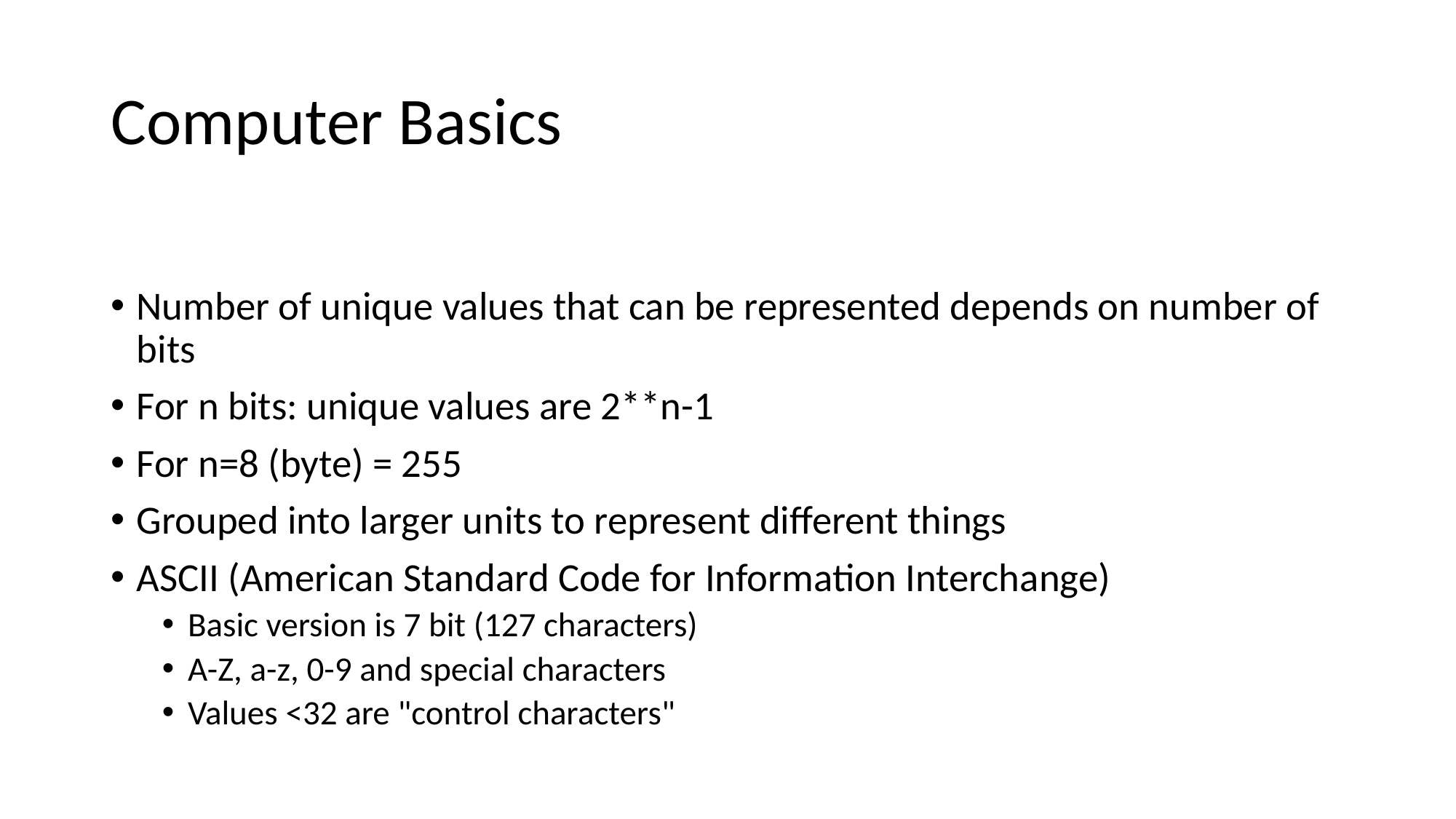

# Computer Basics

Number of unique values that can be represented depends on number of bits
For n bits: unique values are 2**n-1
For n=8 (byte) = 255
Grouped into larger units to represent different things
ASCII (American Standard Code for Information Interchange)
Basic version is 7 bit (127 characters)
A-Z, a-z, 0-9 and special characters
Values <32 are "control characters"